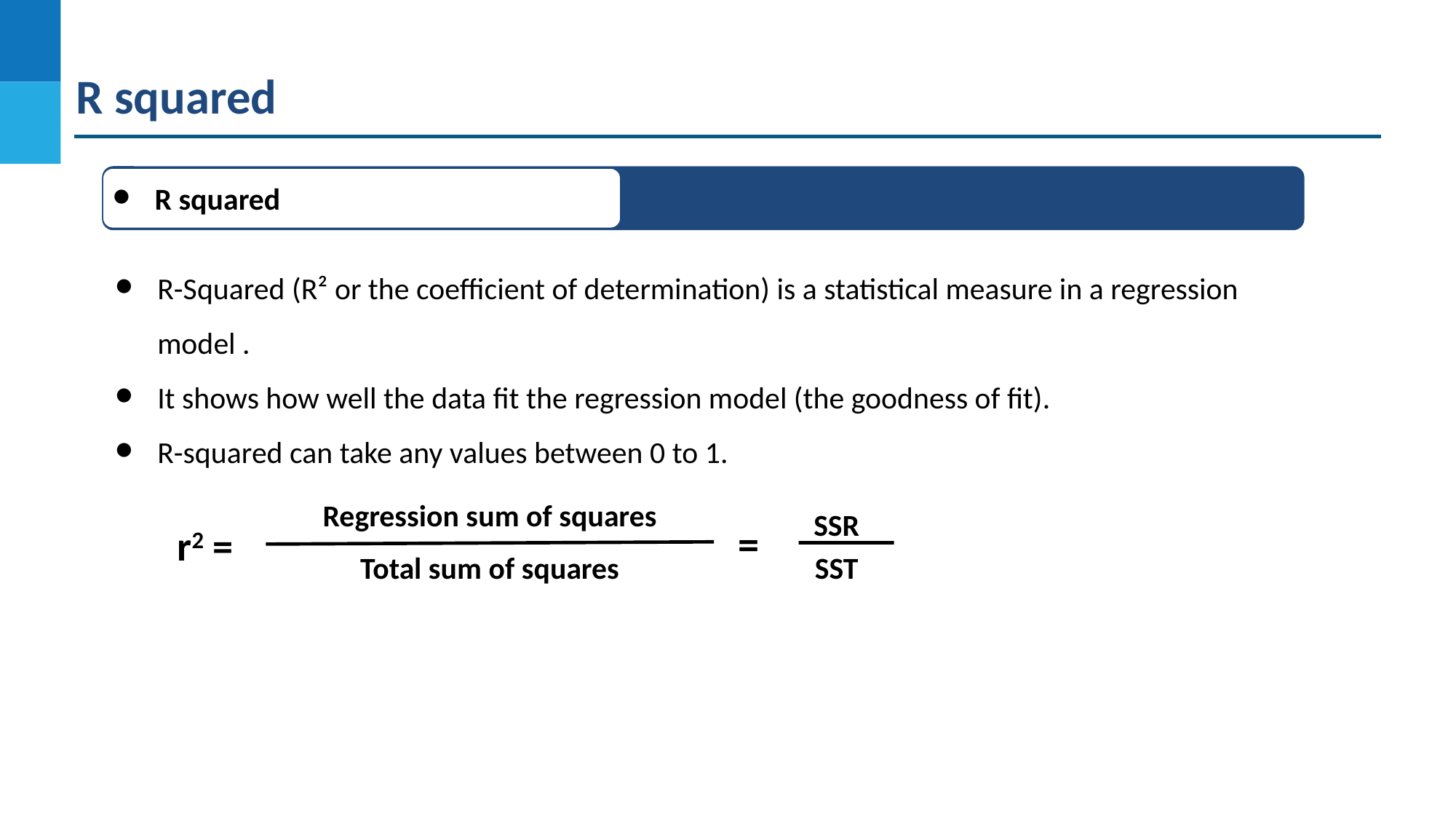

R squared

R squared
R-Squared (R² or the coefficient of determination) is a statistical measure in a regression model .
It shows how well the data fit the regression model (the goodness of fit).
R-squared can take any values between 0 to 1.
Regression sum of squares
SSR
=
r2 =
Total sum of squares
SST